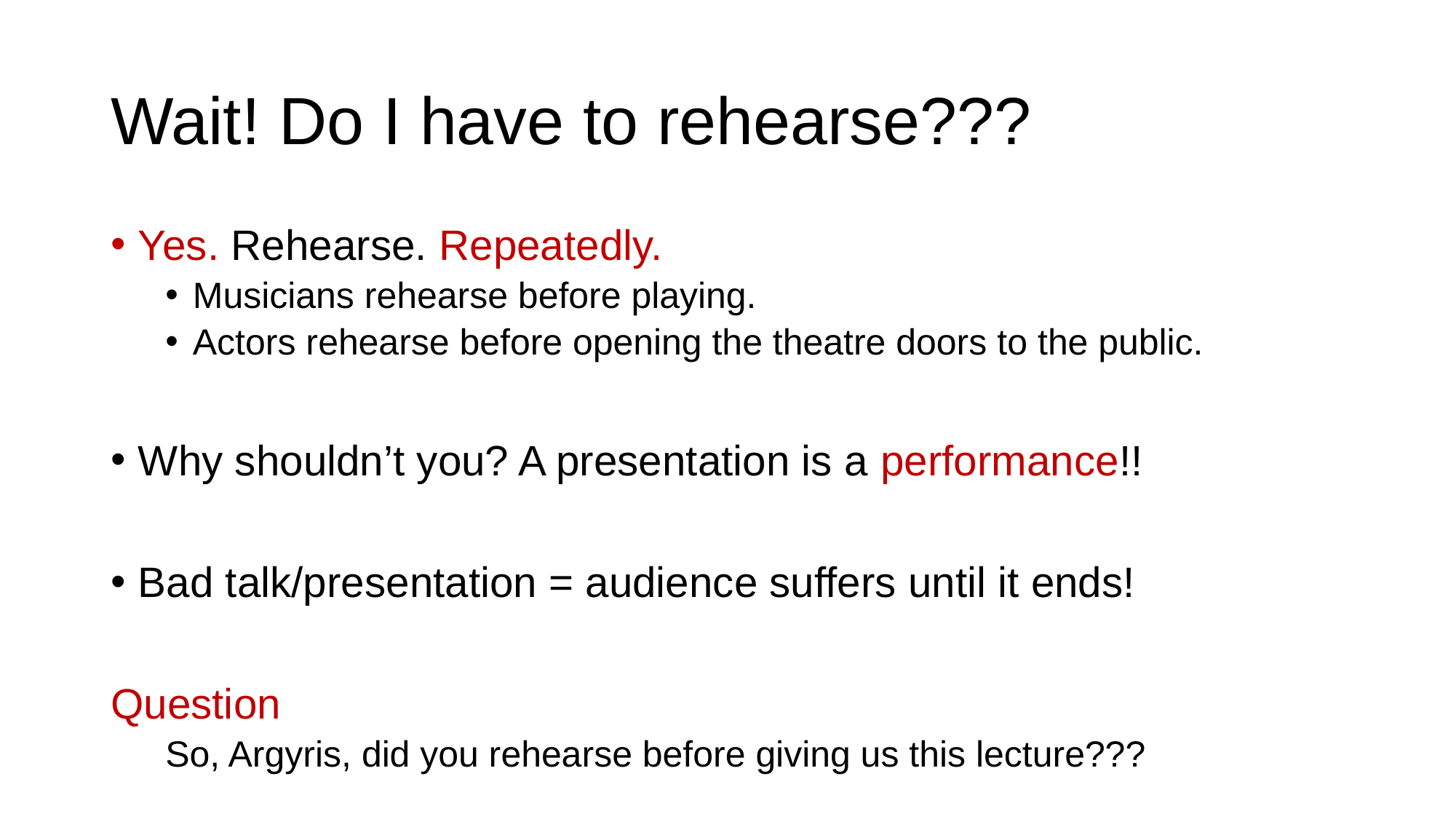

# Wait! Do I have to rehearse???
Yes. Rehearse. Repeatedly.
Musicians rehearse before playing.
Actors rehearse before opening the theatre doors to the public.

Why shouldn’t you? A presentation is a performance!!

Bad talk/presentation = audience suffers until it ends!

Question
So, Argyris, did you rehearse before giving us this lecture???